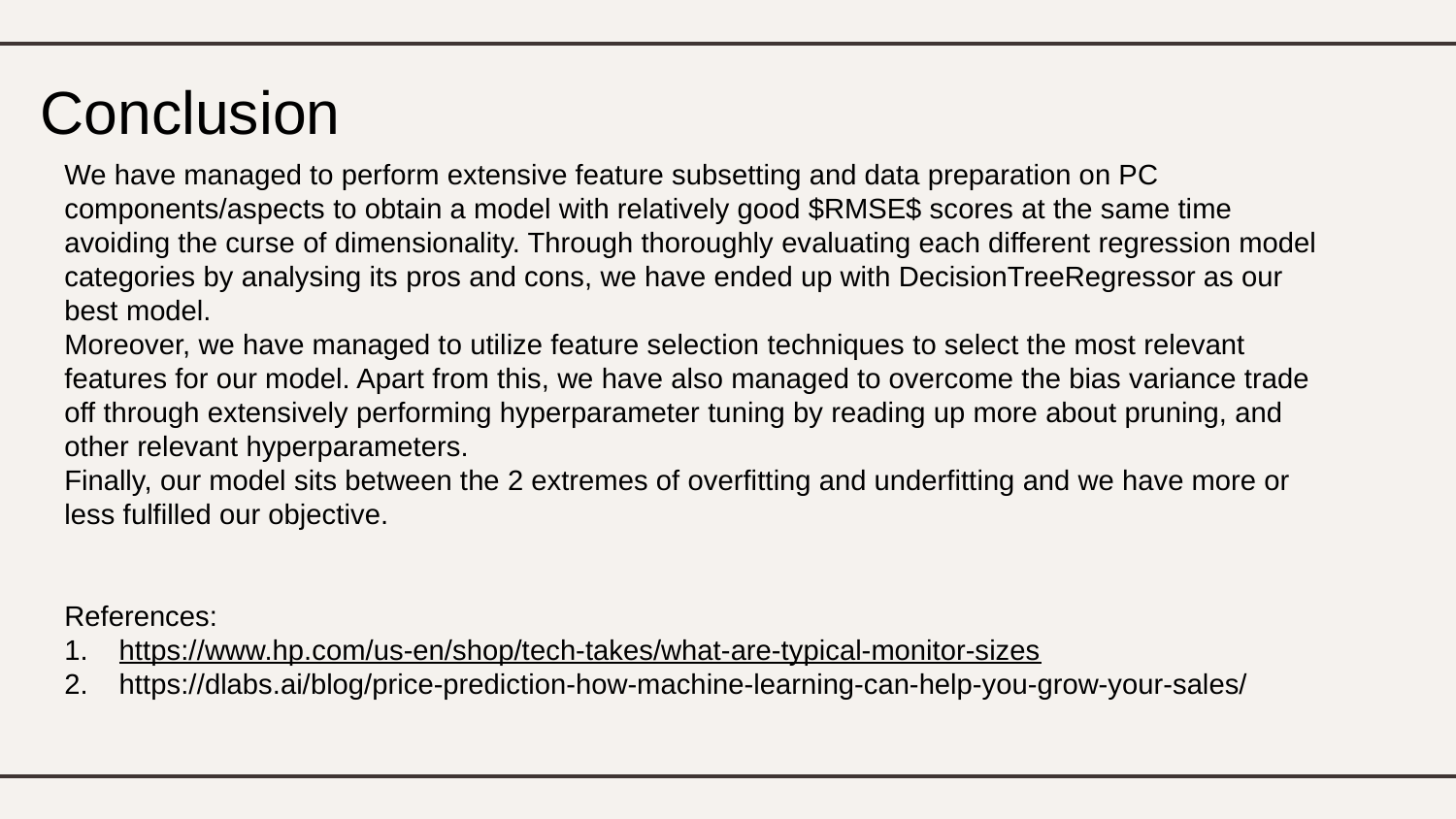

# Conclusion

We have managed to perform extensive feature subsetting and data preparation on PC components/aspects to obtain a model with relatively good $RMSE$ scores at the same time avoiding the curse of dimensionality. Through thoroughly evaluating each different regression model categories by analysing its pros and cons, we have ended up with DecisionTreeRegressor as our best model.
Moreover, we have managed to utilize feature selection techniques to select the most relevant features for our model. Apart from this, we have also managed to overcome the bias variance trade off through extensively performing hyperparameter tuning by reading up more about pruning, and other relevant hyperparameters.
Finally, our model sits between the 2 extremes of overfitting and underfitting and we have more or less fulfilled our objective.

References:
https://www.hp.com/us-en/shop/tech-takes/what-are-typical-monitor-sizes
https://dlabs.ai/blog/price-prediction-how-machine-learning-can-help-you-grow-your-sales/